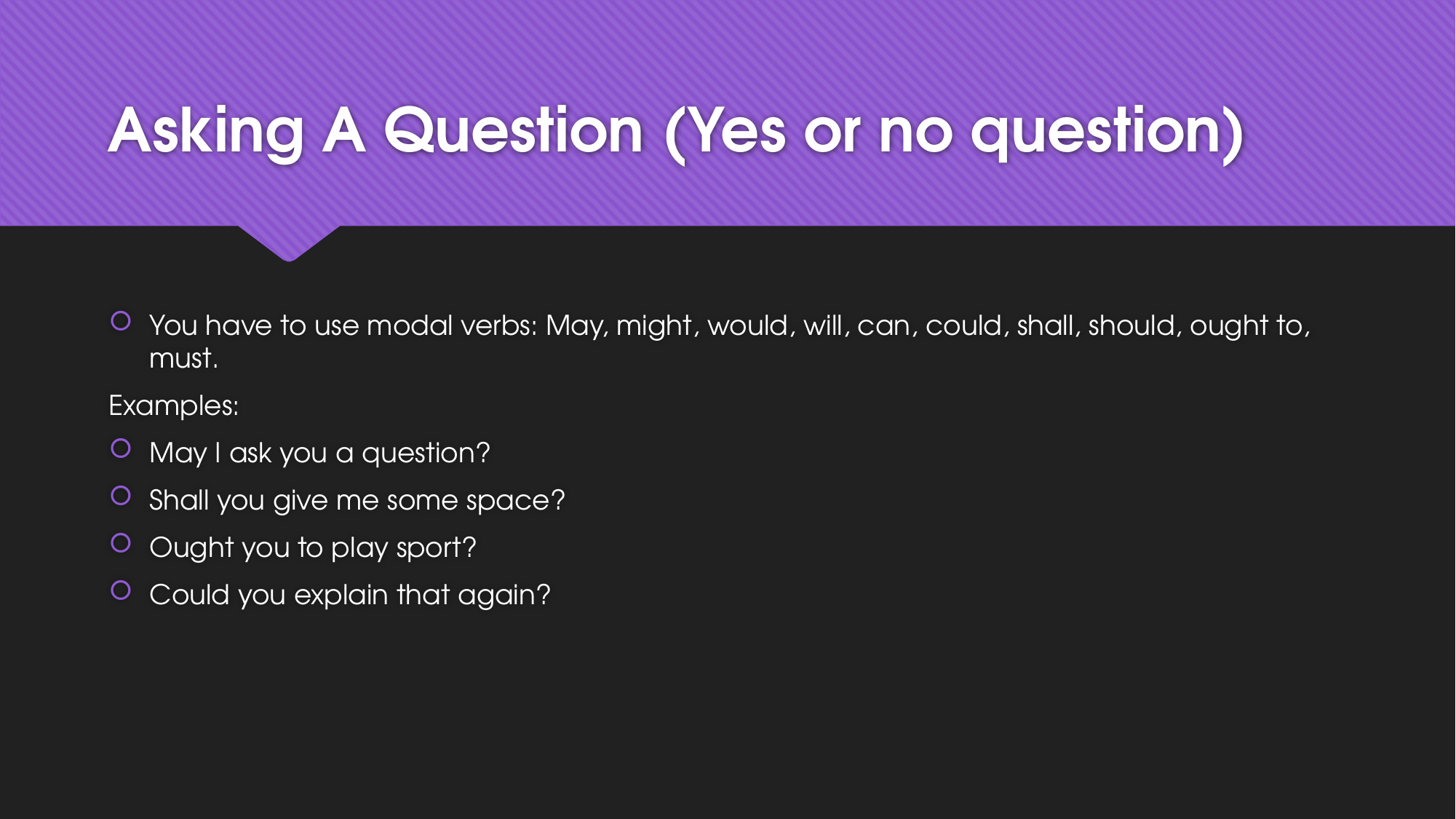

# Asking A Question (Yes or no question)
You have to use modal verbs: May, might, would, will, can, could, shall, should, ought to, must.
Examples:
May I ask you a question?
Shall you give me some space?
Ought you to play sport?
Could you explain that again?